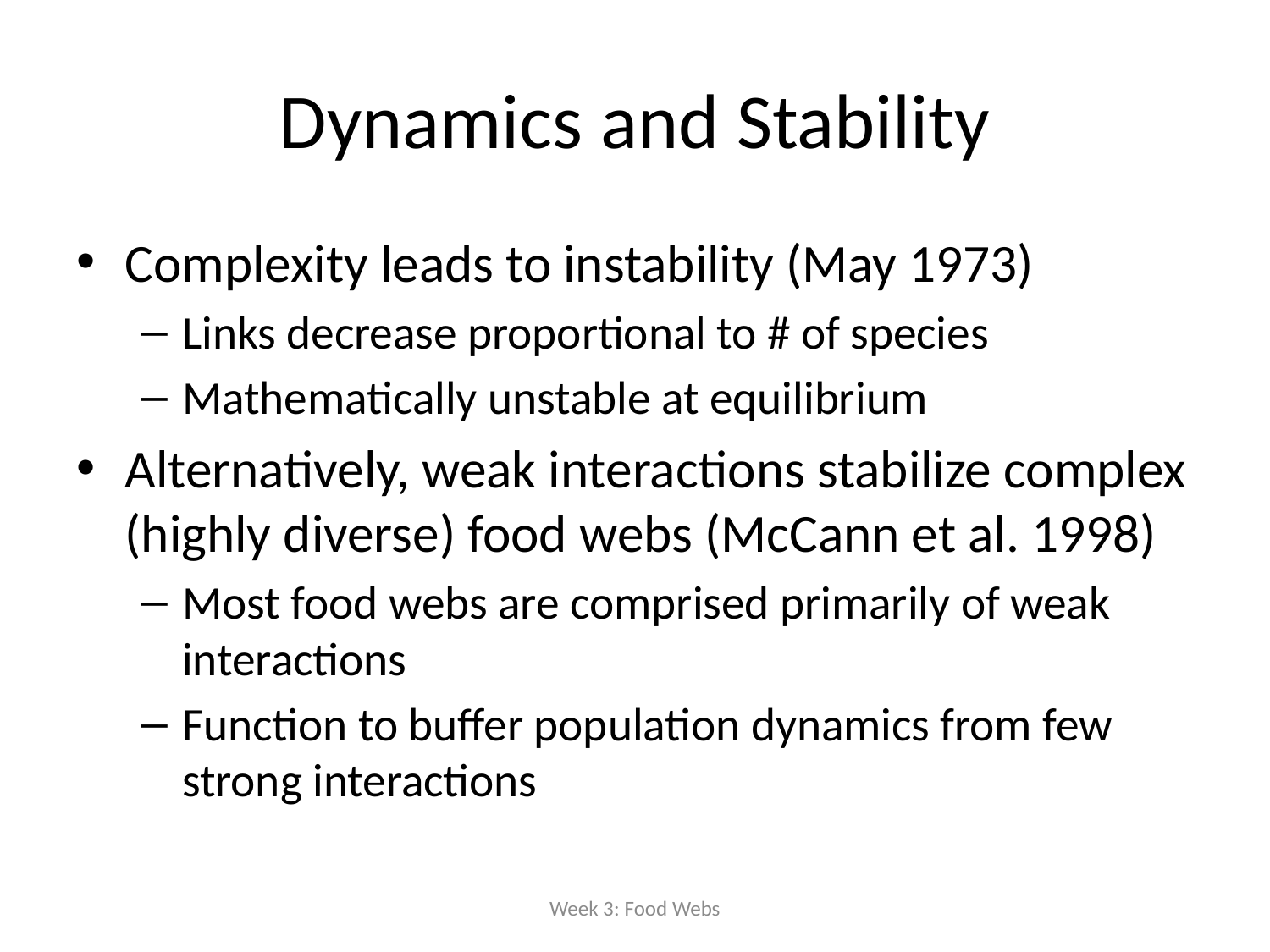

# Dynamics and Stability
Complexity leads to instability (May 1973)
Links decrease proportional to # of species
Mathematically unstable at equilibrium
Alternatively, weak interactions stabilize complex (highly diverse) food webs (McCann et al. 1998)
Most food webs are comprised primarily of weak interactions
Function to buffer population dynamics from few strong interactions
Week 3: Food Webs